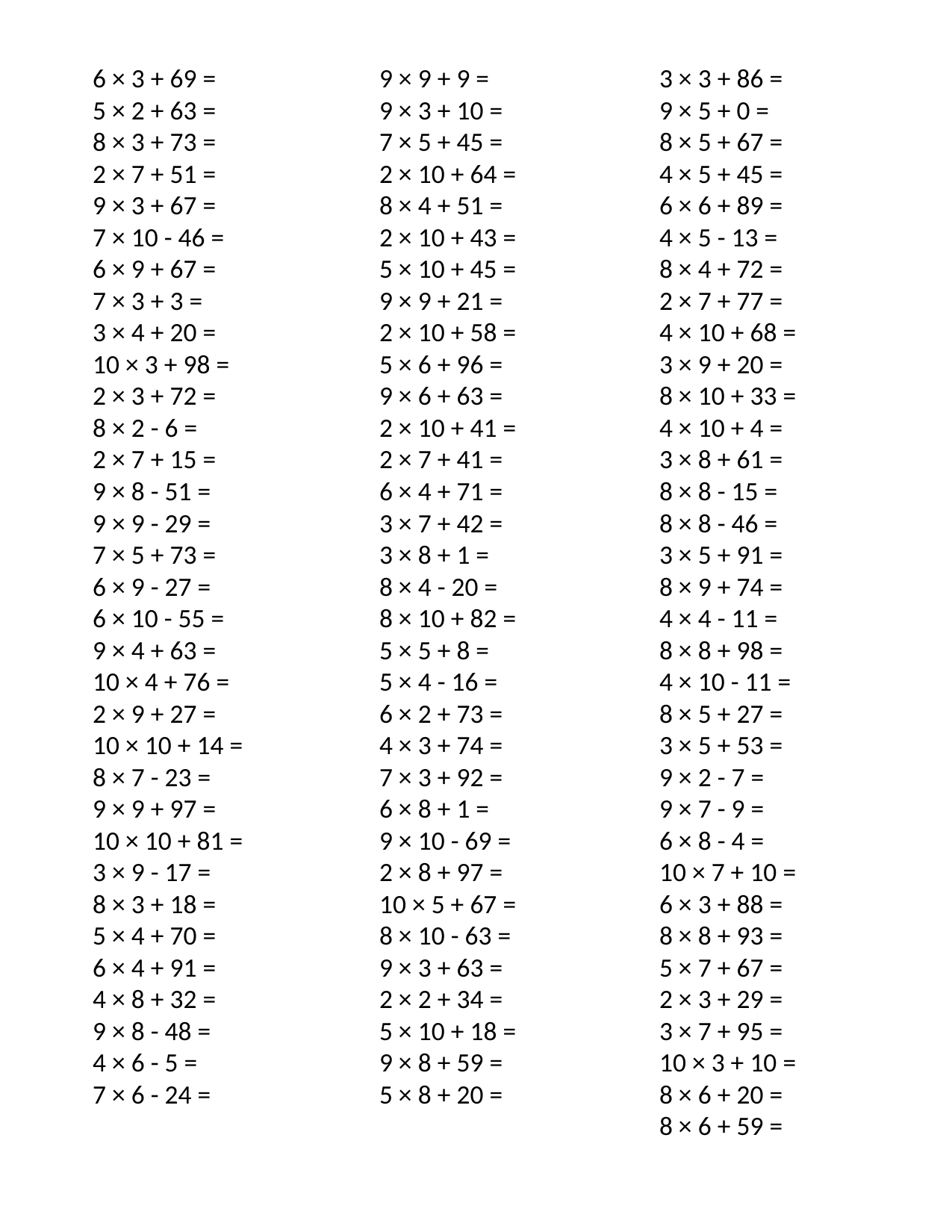

6 × 3 + 69 =
5 × 2 + 63 =
8 × 3 + 73 =
2 × 7 + 51 =
9 × 3 + 67 =
7 × 10 - 46 =
6 × 9 + 67 =
7 × 3 + 3 =
3 × 4 + 20 =
10 × 3 + 98 =
2 × 3 + 72 =
8 × 2 - 6 =
2 × 7 + 15 =
9 × 8 - 51 =
9 × 9 - 29 =
7 × 5 + 73 =
6 × 9 - 27 =
6 × 10 - 55 =
9 × 4 + 63 =
10 × 4 + 76 =
2 × 9 + 27 =
10 × 10 + 14 =
8 × 7 - 23 =
9 × 9 + 97 =
10 × 10 + 81 =
3 × 9 - 17 =
8 × 3 + 18 =
5 × 4 + 70 =
6 × 4 + 91 =
4 × 8 + 32 =
9 × 8 - 48 =
4 × 6 - 5 =
7 × 6 - 24 =

9 × 9 + 9 =
9 × 3 + 10 =
7 × 5 + 45 =
2 × 10 + 64 =
8 × 4 + 51 =
2 × 10 + 43 =
5 × 10 + 45 =
9 × 9 + 21 =
2 × 10 + 58 =
5 × 6 + 96 =
9 × 6 + 63 =
2 × 10 + 41 =
2 × 7 + 41 =
6 × 4 + 71 =
3 × 7 + 42 =
3 × 8 + 1 =
8 × 4 - 20 =
8 × 10 + 82 =
5 × 5 + 8 =
5 × 4 - 16 =
6 × 2 + 73 =
4 × 3 + 74 =
7 × 3 + 92 =
6 × 8 + 1 =
9 × 10 - 69 =
2 × 8 + 97 =
10 × 5 + 67 =
8 × 10 - 63 =
9 × 3 + 63 =
2 × 2 + 34 =
5 × 10 + 18 =
9 × 8 + 59 =
5 × 8 + 20 =

3 × 3 + 86 =
9 × 5 + 0 =
8 × 5 + 67 =
4 × 5 + 45 =
6 × 6 + 89 =
4 × 5 - 13 =
8 × 4 + 72 =
2 × 7 + 77 =
4 × 10 + 68 =
3 × 9 + 20 =
8 × 10 + 33 =
4 × 10 + 4 =
3 × 8 + 61 =
8 × 8 - 15 =
8 × 8 - 46 =
3 × 5 + 91 =
8 × 9 + 74 =
4 × 4 - 11 =
8 × 8 + 98 =
4 × 10 - 11 =
8 × 5 + 27 =
3 × 5 + 53 =
9 × 2 - 7 =
9 × 7 - 9 =
6 × 8 - 4 =
10 × 7 + 10 =
6 × 3 + 88 =
8 × 8 + 93 =
5 × 7 + 67 =
2 × 3 + 29 =
3 × 7 + 95 =
10 × 3 + 10 =
8 × 6 + 20 =
8 × 6 + 59 =